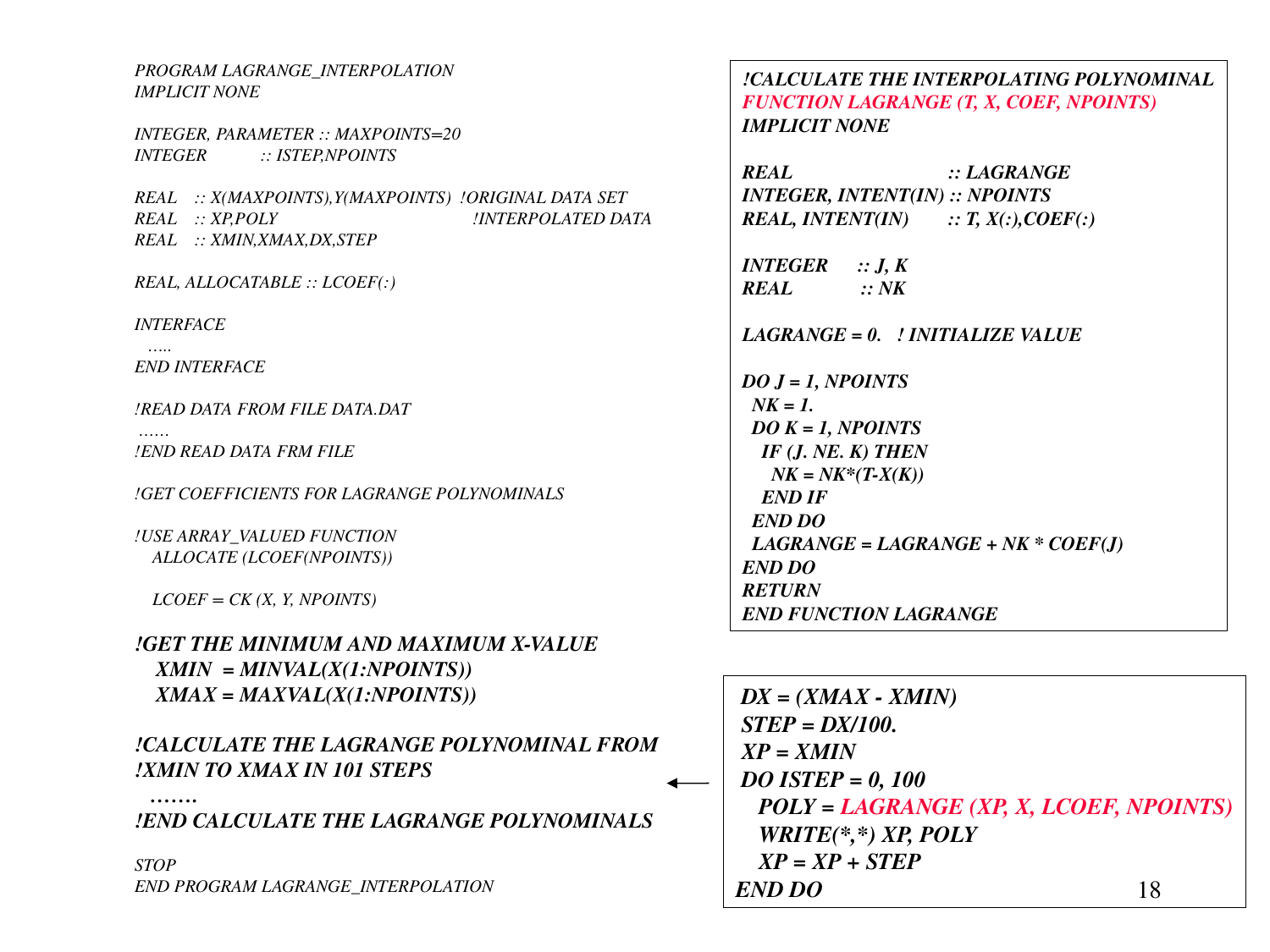

PROGRAM LAGRANGE_INTERPOLATION
IMPLICIT NONE

INTEGER, PARAMETER :: MAXPOINTS=20
INTEGER            :: ISTEP,NPOINTS

REAL    :: X(MAXPOINTS),Y(MAXPOINTS)  !ORIGINAL DATA SET
REAL    :: XP,POLY                                            !INTERPOLATED DATA
REAL    :: XMIN,XMAX,DX,STEP

REAL, ALLOCATABLE :: LCOEF(:)

INTERFACE
   …..
END INTERFACE

!READ DATA FROM FILE DATA.DAT
 ……
!END READ DATA FRM FILE

!GET COEFFICIENTS FOR LAGRANGE POLYNOMINALS

!USE ARRAY_VALUED FUNCTION
    ALLOCATE (LCOEF(NPOINTS))

    LCOEF = CK (X, Y, NPOINTS)

!GET THE MINIMUM AND MAXIMUM X-VALUE
    XMIN  = MINVAL(X(1:NPOINTS))
    XMAX = MAXVAL(X(1:NPOINTS))

!CALCULATE THE LAGRANGE POLYNOMINAL FROM
!XMIN TO XMAX IN 101 STEPS
   …….
!END CALCULATE THE LAGRANGE POLYNOMINALS

STOP
END PROGRAM LAGRANGE_INTERPOLATION

!CALCULATE THE INTERPOLATING POLYNOMINAL
FUNCTION LAGRANGE (T, X, COEF, NPOINTS)
IMPLICIT NONE

REAL                                :: LAGRANGE
INTEGER, INTENT(IN) :: NPOINTS
REAL, INTENT(IN)        :: T, X(:),COEF(:)

INTEGER      :: J, K
REAL              :: NK

LAGRANGE = 0.   ! INITIALIZE VALUE

DO J = 1, NPOINTS
  NK = 1.
  DO K = 1, NPOINTS
    IF (J. NE. K) THEN
      NK = NK*(T-X(K))
    END IF
  END DO
  LAGRANGE = LAGRANGE + NK * COEF(J)
END DO
RETURN
END FUNCTION LAGRANGE
 DX = (XMAX - XMIN)
 STEP = DX/100.
 XP = XMIN
 DO ISTEP = 0, 100
    POLY = LAGRANGE (XP, X, LCOEF, NPOINTS)
    WRITE(*,*) XP, POLY
    XP = XP + STEP
END DO

18